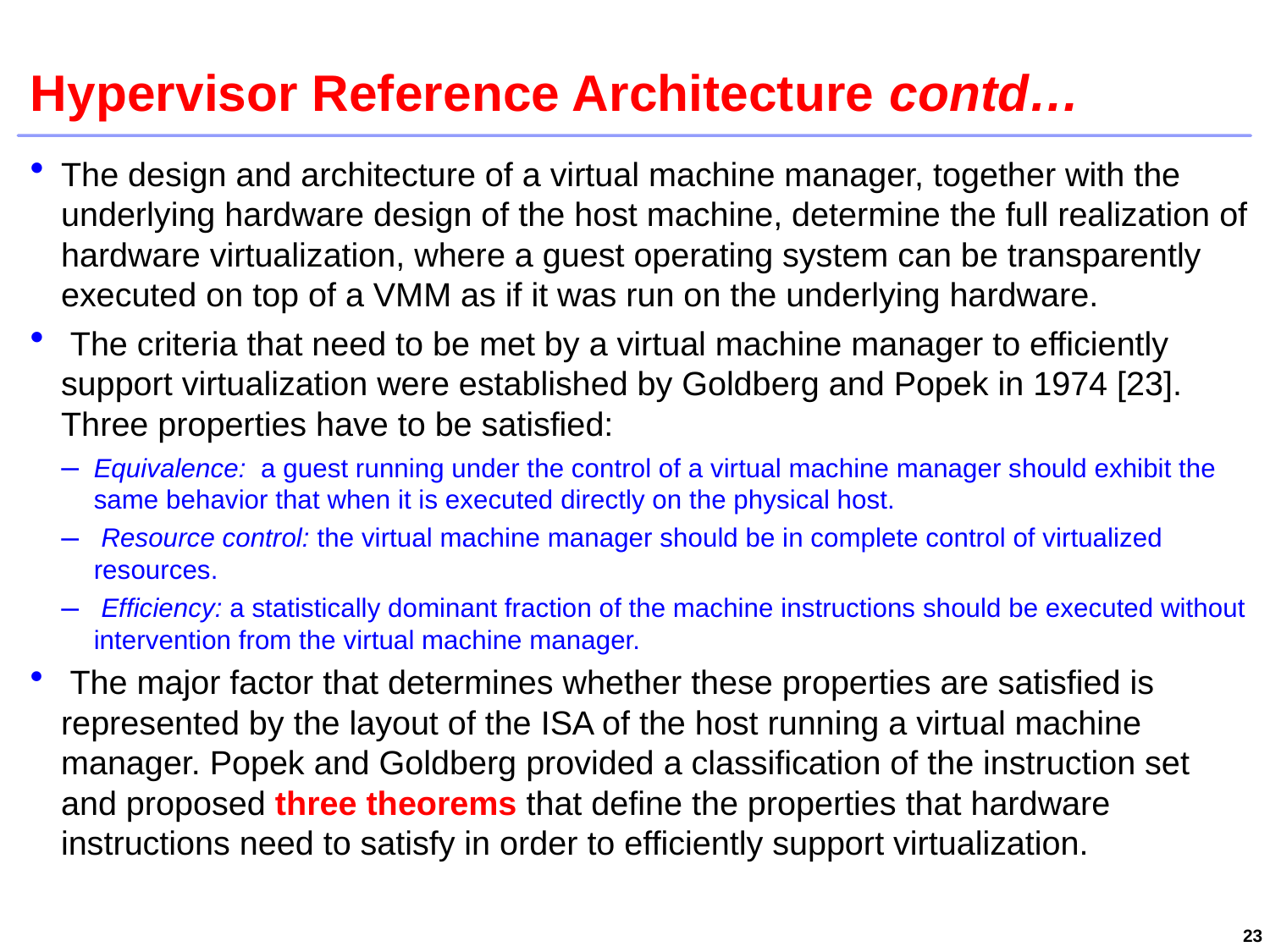

# Hypervisor Reference Architecture contd…
The design and architecture of a virtual machine manager, together with the underlying hardware design of the host machine, determine the full realization of hardware virtualization, where a guest operating system can be transparently executed on top of a VMM as if it was run on the underlying hardware.
 The criteria that need to be met by a virtual machine manager to efficiently support virtualization were established by Goldberg and Popek in 1974 [23]. Three properties have to be satisfied:
Equivalence:  a guest running under the control of a virtual machine manager should exhibit the same behavior that when it is executed directly on the physical host.
 Resource control: the virtual machine manager should be in complete control of virtualized resources.
 Efficiency: a statistically dominant fraction of the machine instructions should be executed without intervention from the virtual machine manager.
 The major factor that determines whether these properties are satisfied is represented by the layout of the ISA of the host running a virtual machine manager. Popek and Goldberg provided a classification of the instruction set and proposed three theorems that define the properties that hardware instructions need to satisfy in order to efficiently support virtualization.

23